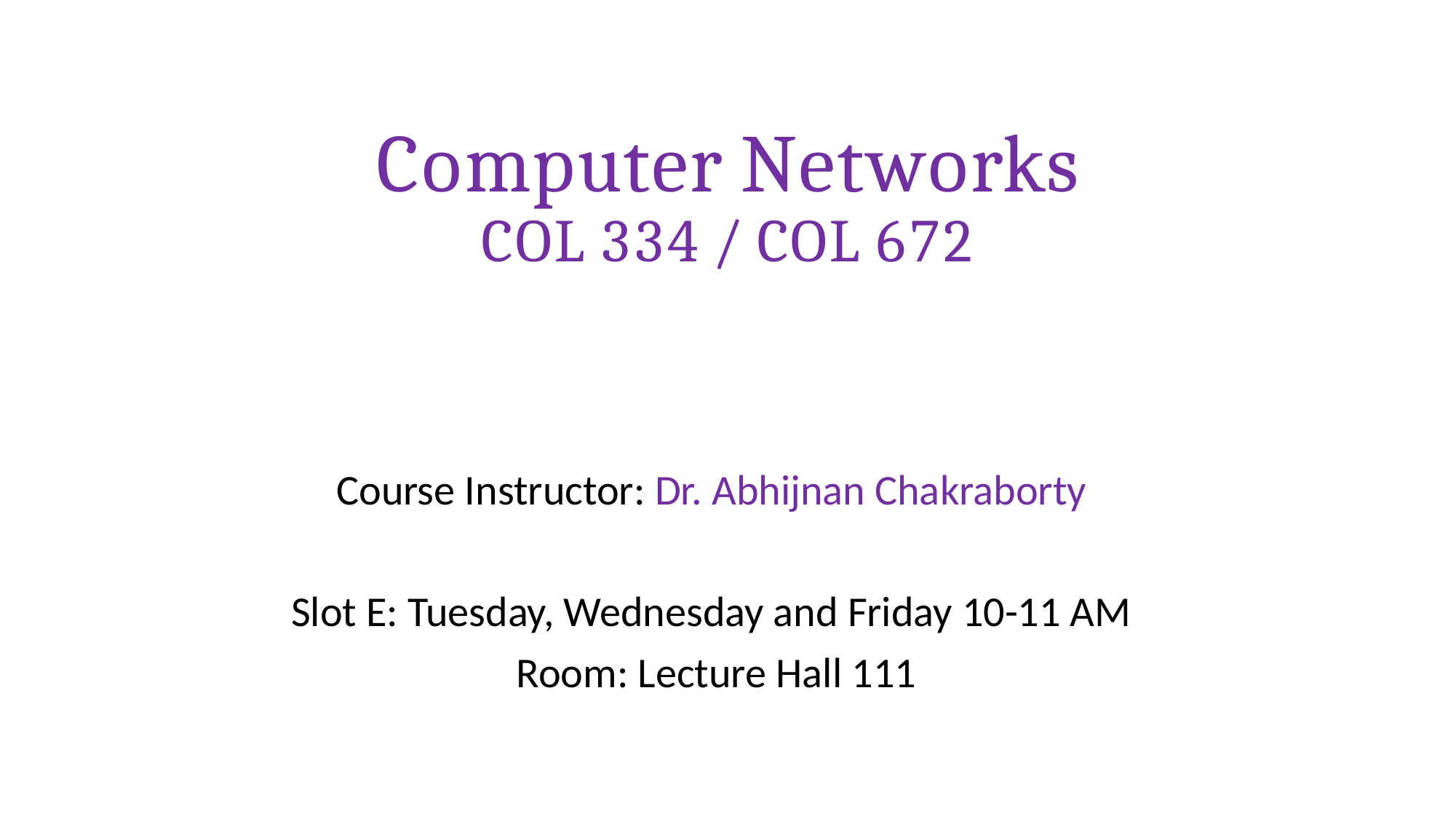

# Computer Networks COL 334 / COL 672
Course Instructor: Dr. Abhijnan Chakraborty

Slot E: Tuesday, Wednesday and Friday 10-11 AM
Room: Lecture Hall 111